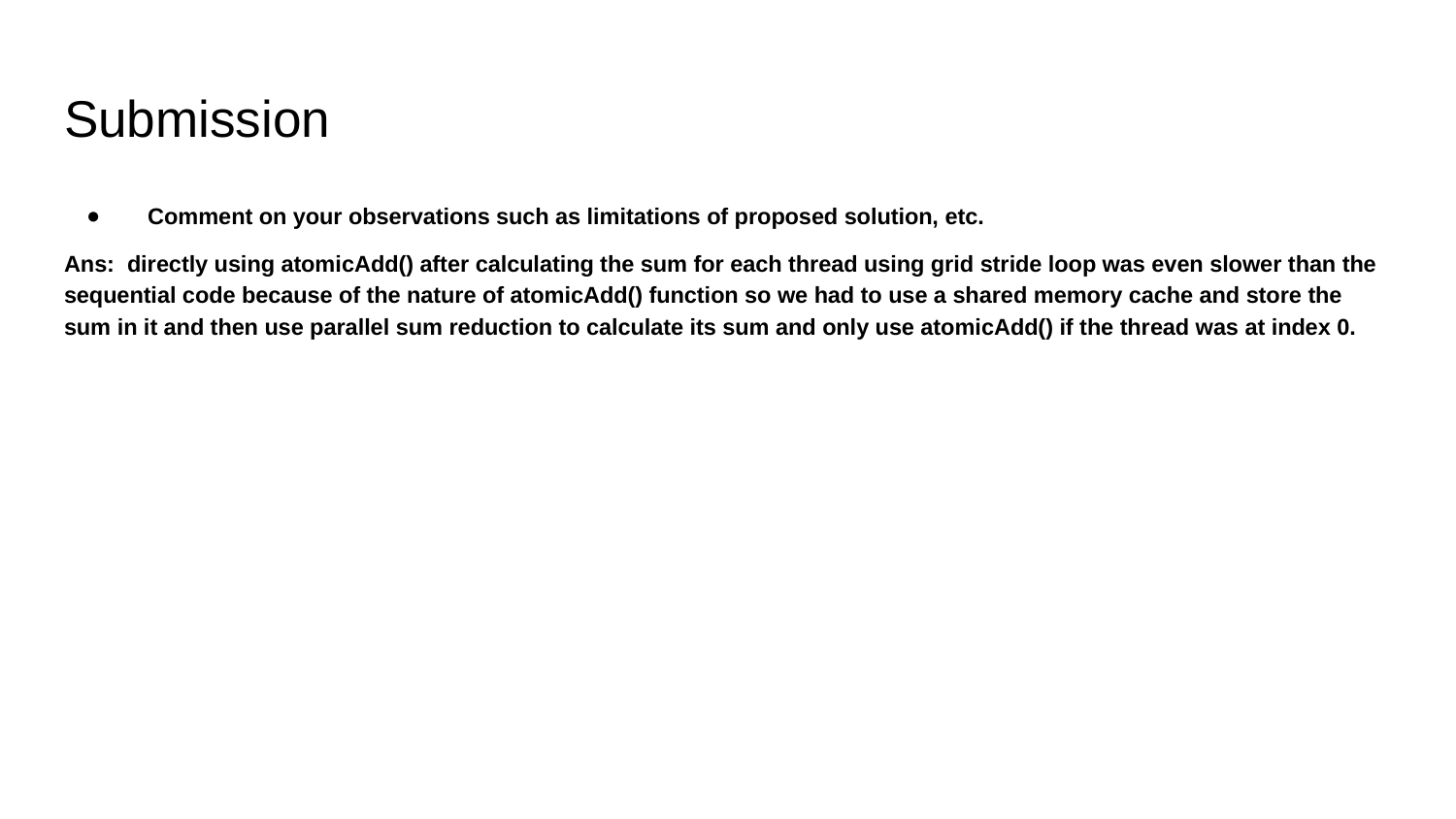

# Submission
Comment on your observations such as limitations of proposed solution, etc.
Ans:  directly using atomicAdd() after calculating the sum for each thread using grid stride loop was even slower than the sequential code because of the nature of atomicAdd() function so we had to use a shared memory cache and store the sum in it and then use parallel sum reduction to calculate its sum and only use atomicAdd() if the thread was at index 0.